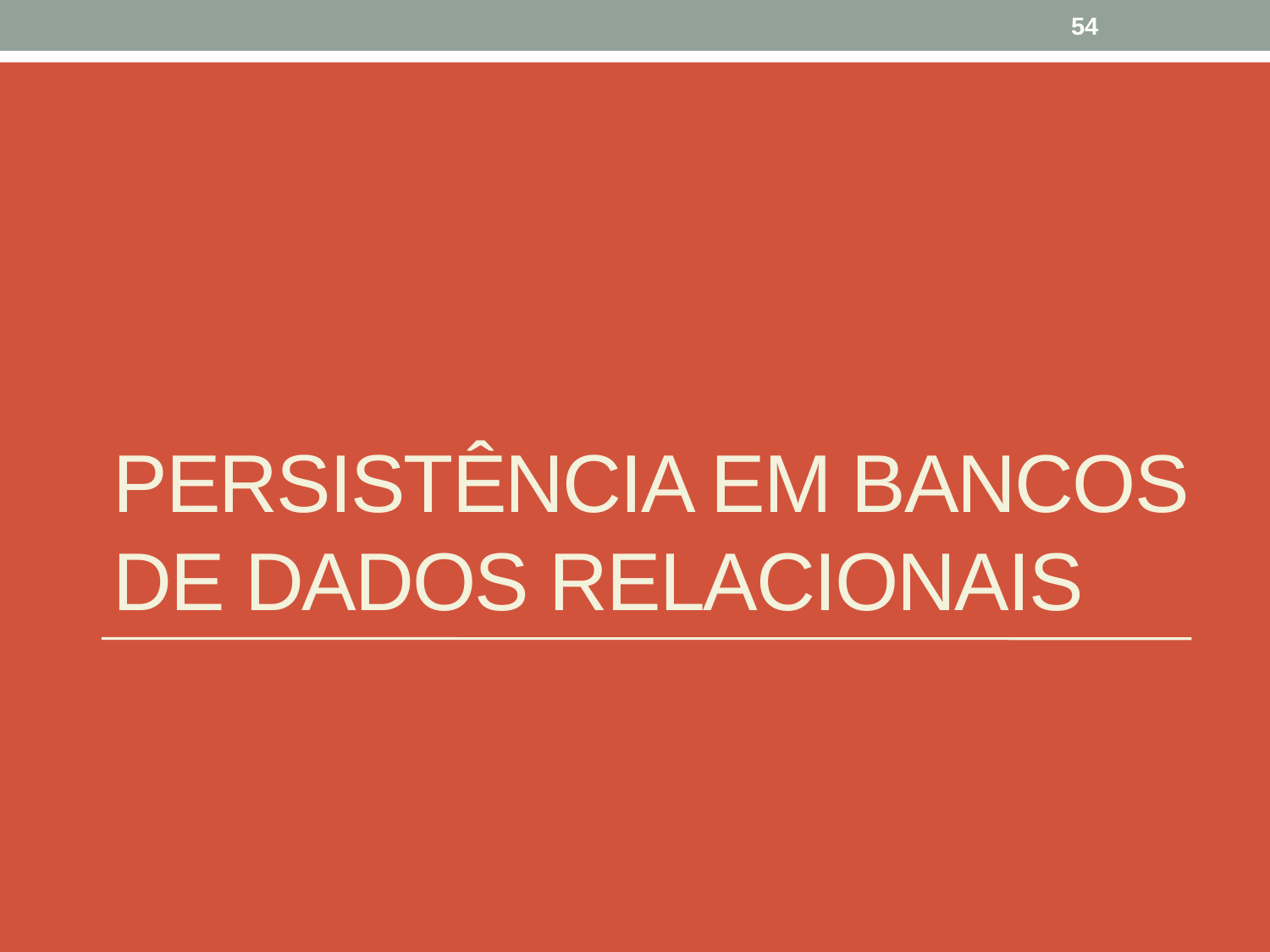

54
# Persistência em Bancos de Dados Relacionais